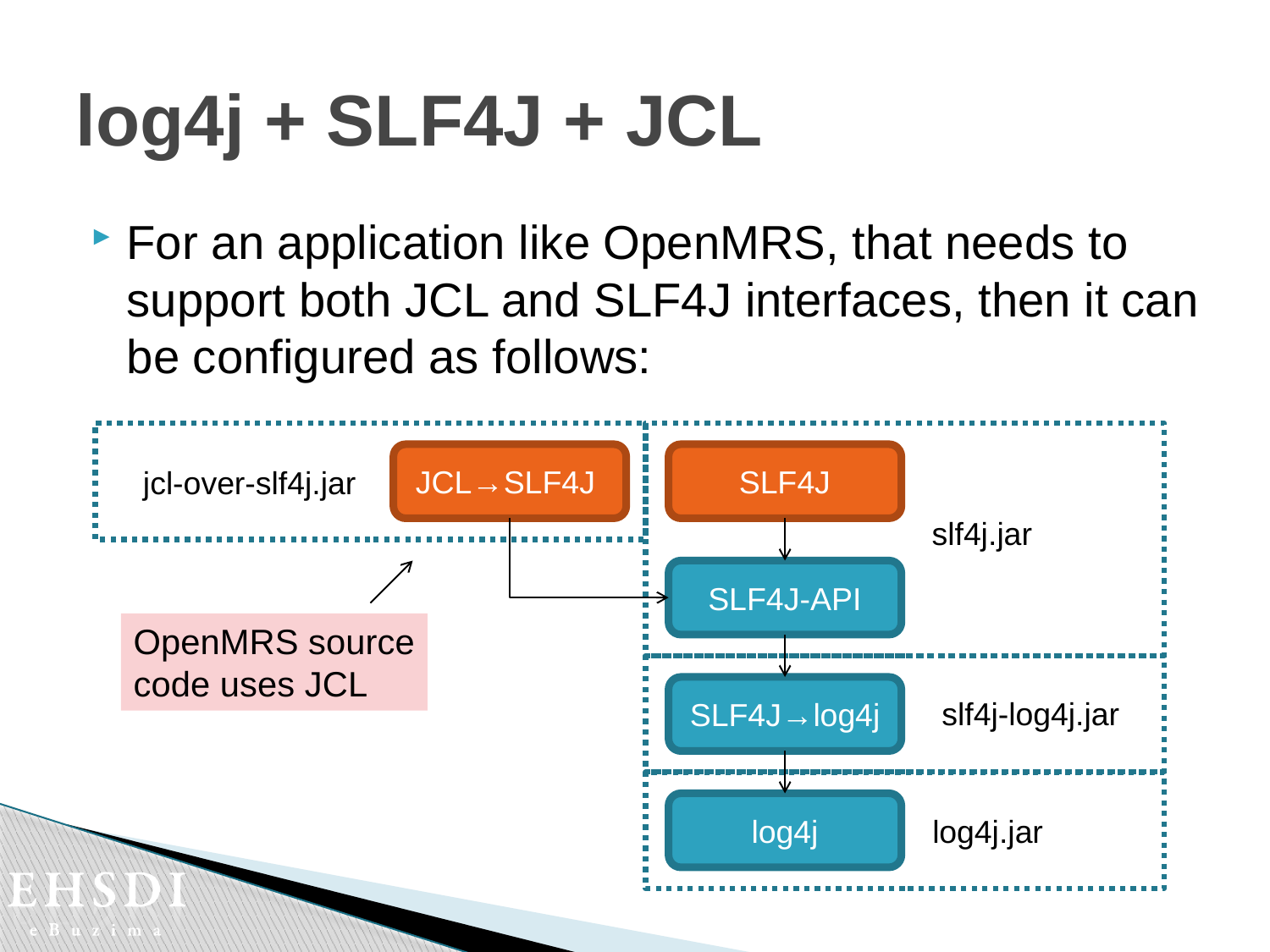

# log4j + SLF4J + JCL
For an application like OpenMRS, that needs to support both JCL and SLF4J interfaces, then it can be configured as follows:

JCL→SLF4J
SLF4J
jcl-over-slf4j.jar
slf4j.jar
SLF4J-API
OpenMRS source
code uses JCL

SLF4J→log4j
slf4j-log4j.jar

log4j
log4j.jar